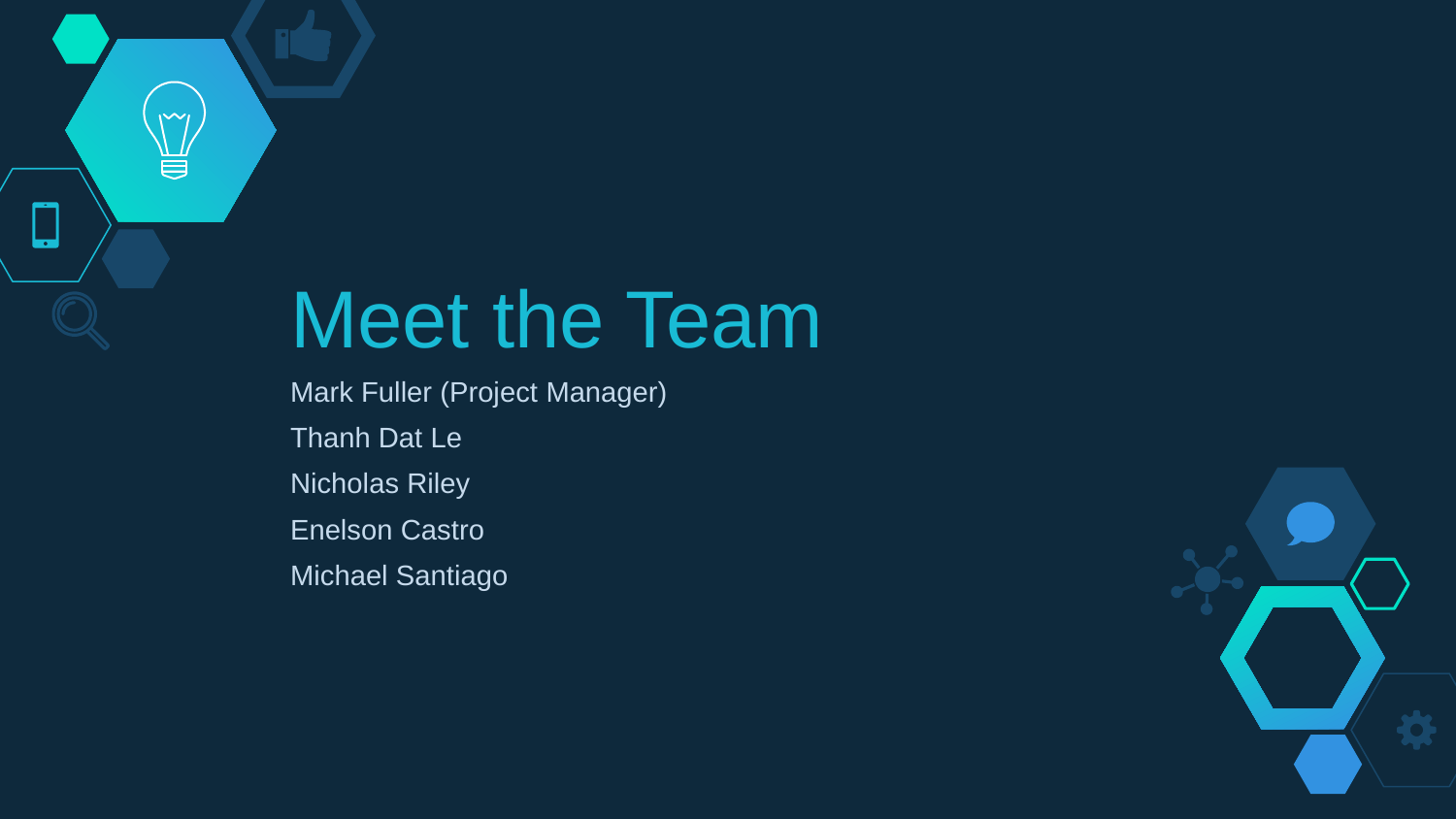

# Meet the Team
Mark Fuller (Project Manager)
Thanh Dat Le
Nicholas Riley
Enelson Castro
Michael Santiago